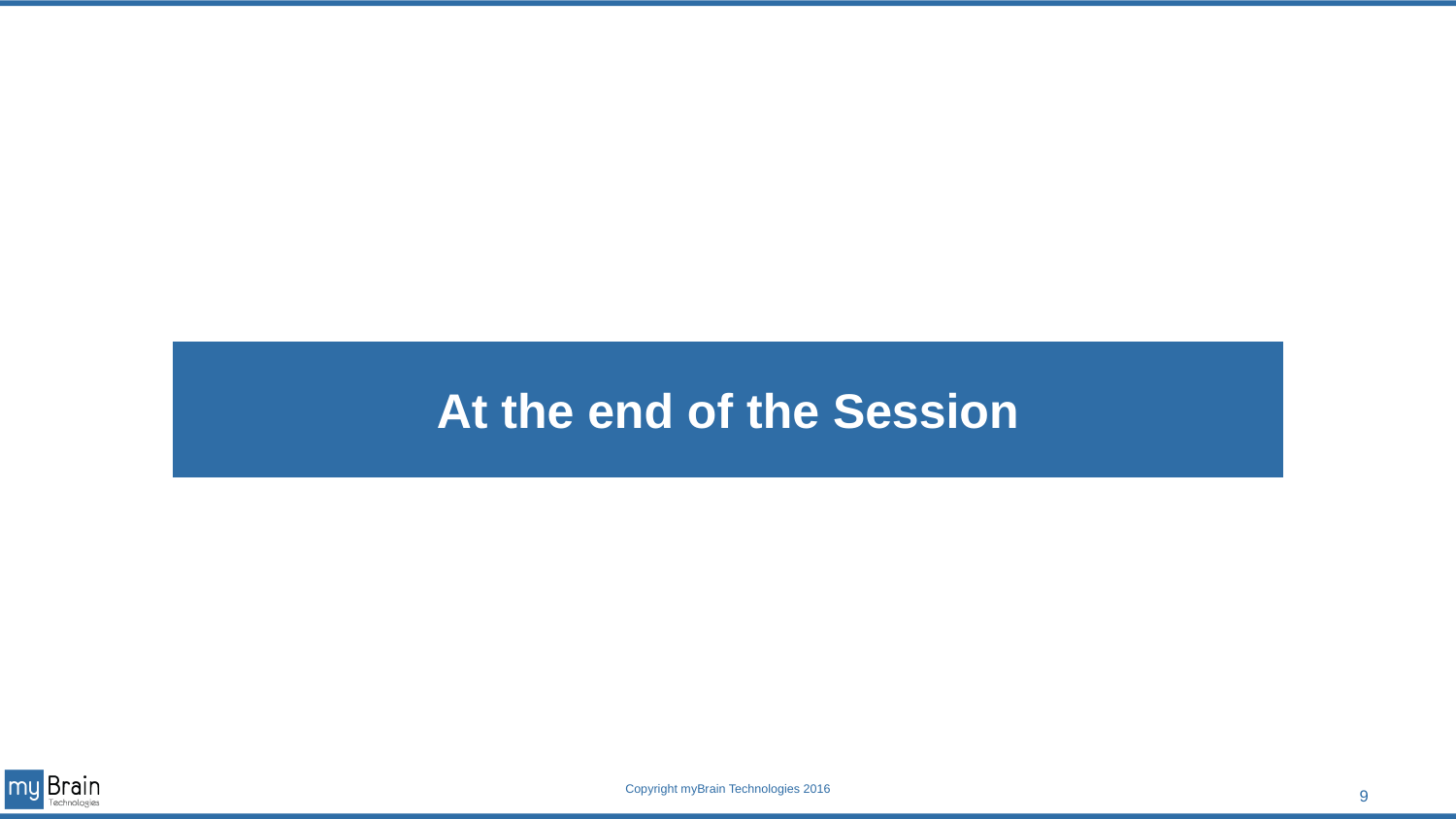

# At the end of the Session
9
Copyright myBrain Technologies 2016